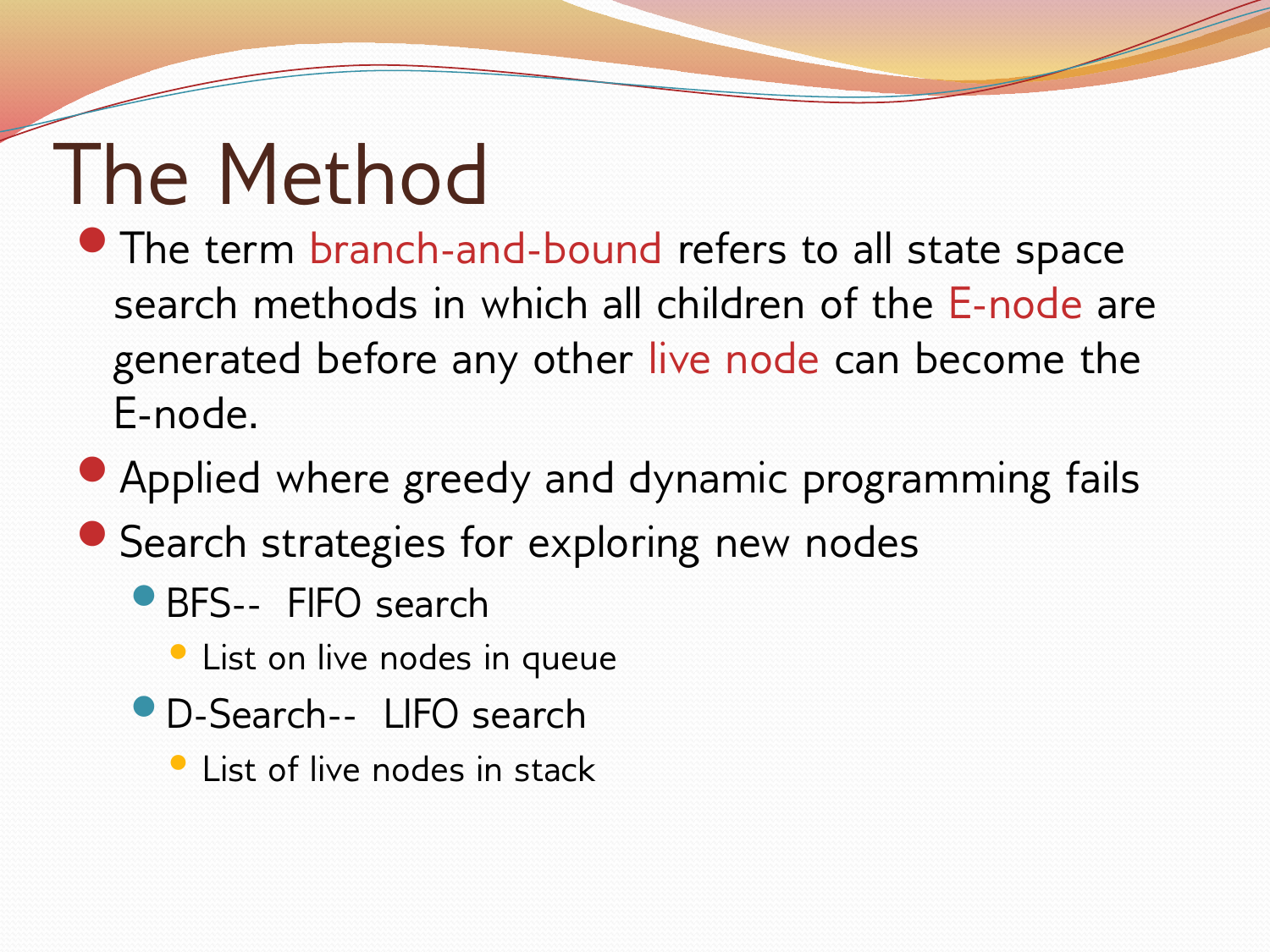

# The Method
The term branch-and-bound refers to all state space search methods in which all children of the E-node are generated before any other live node can become the E-node.
Applied where greedy and dynamic programming fails
Search strategies for exploring new nodes
BFS--  FIFO search
List on live nodes in queue
D-Search--  LIFO search
List of live nodes in stack